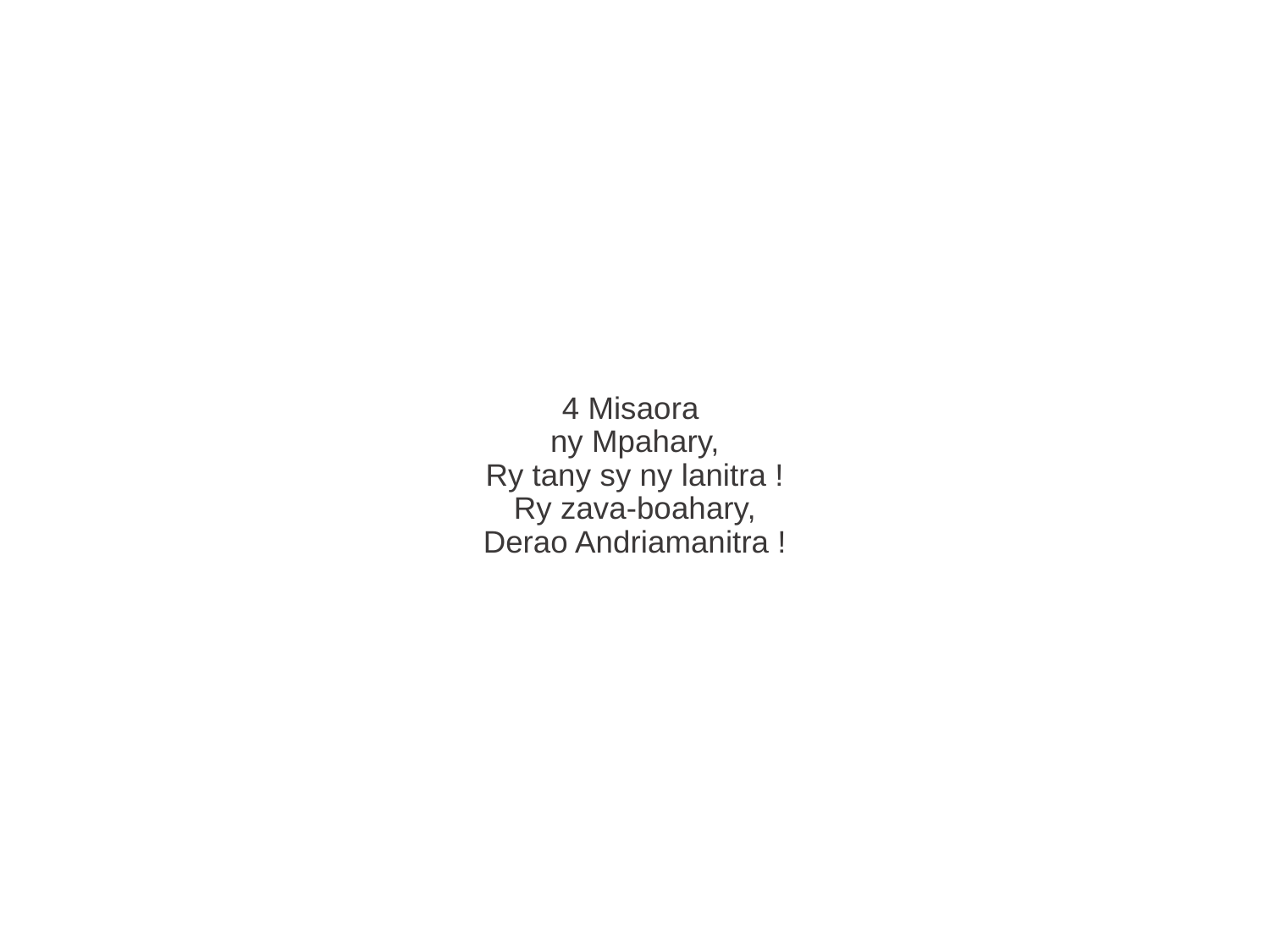

4 Misaora
ny Mpahary,
Ry tany sy ny lanitra !
Ry zava-boahary,
Derao Andriamanitra !